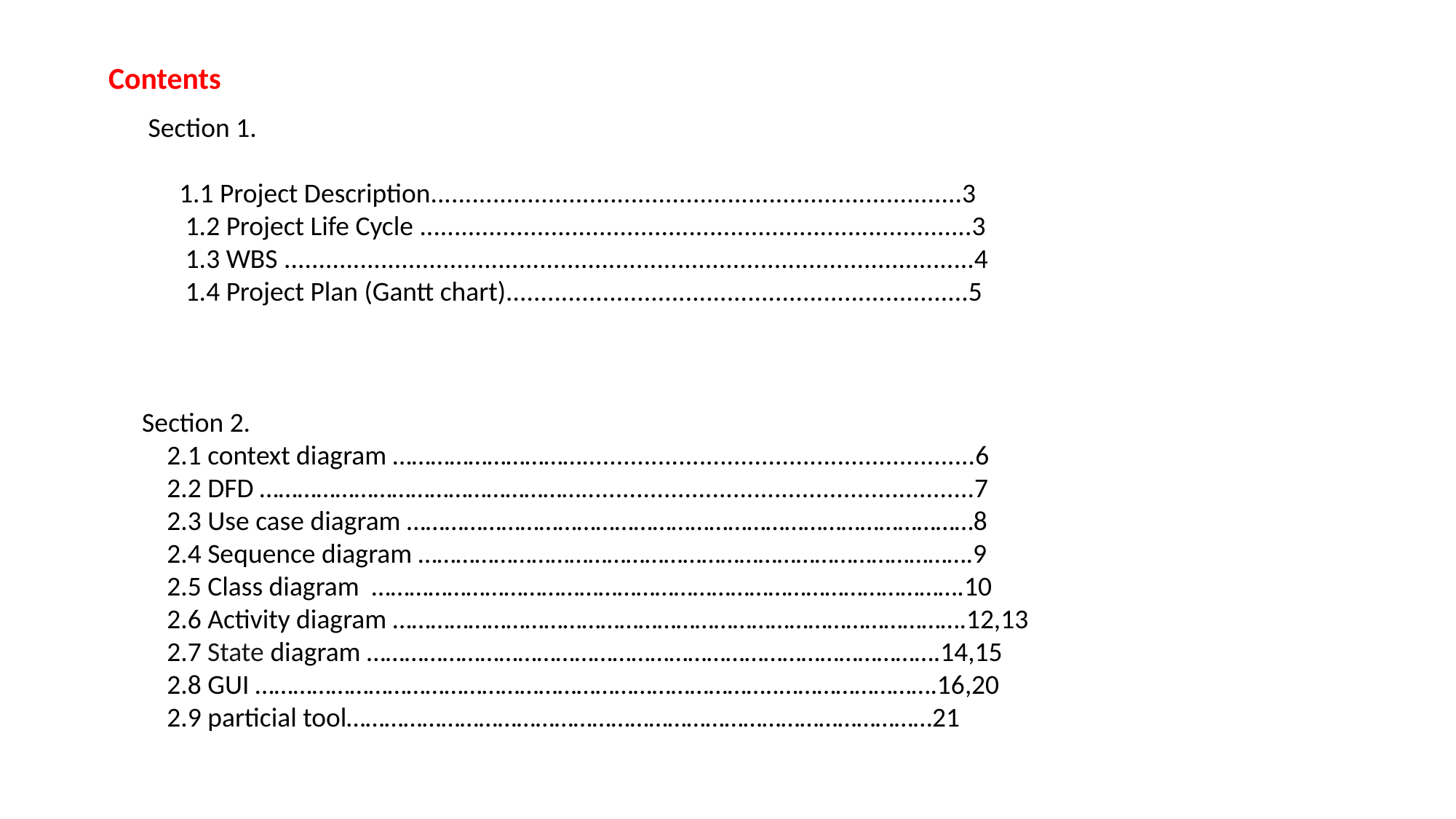

Contents
 Section 1.

      1.1 Project Description.............................................................................3
       1.2 Project Life Cycle ................................................................................3
       1.3 WBS ....................................................................................................4
       1.4 Project Plan (Gantt chart)...................................................................5

Section 2.
    2.1 context diagram ………………………….........................................................6
    2.2 DFD …………………………………………….........................................................7
    2.3 Use case diagram ………………………………………………………………………………8
    2.4 Sequence diagram …………………………………………………………………………….9
    2.5 Class diagram  ………………………………………………………………………………….10
    2.6 Activity diagram ……………………………………………………………………………….12,13
    2.7 State diagram ……………………………………………………………………………….14,15
    2.8 GUI ………………………………………………………………………..…………………….16,20
    2.9 particial tool…………………………………………………………………………………21